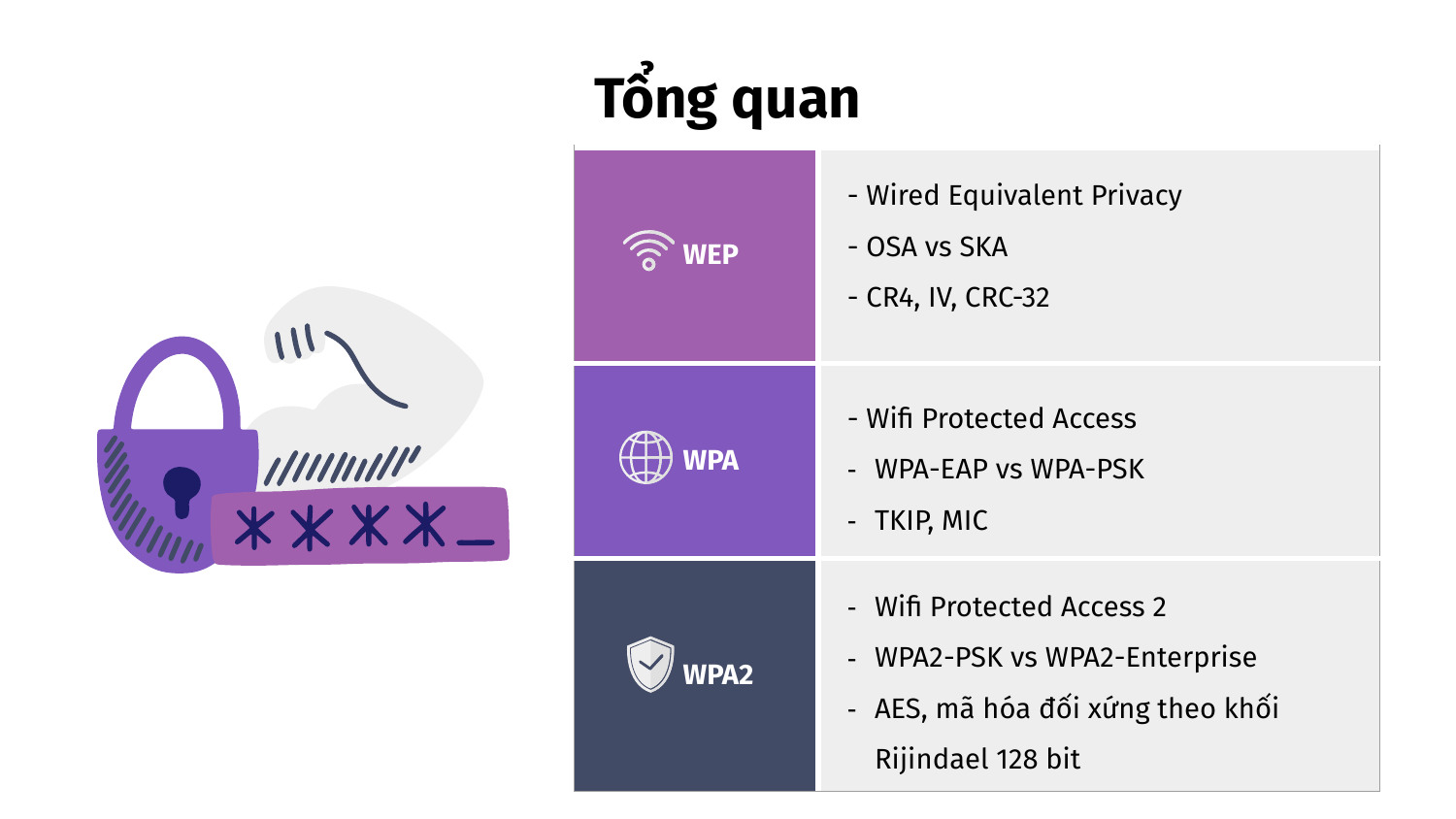

# Tổng quan
| WEP | - Wired Equivalent Privacy - OSA vs SKA - CR4, IV, CRC-32 |
| --- | --- |
| WPA | - Wifi Protected Access WPA-EAP vs WPA-PSK TKIP, MIC |
| WPA2 | Wifi Protected Access 2 WPA2-PSK vs WPA2-Enterprise AES, mã hóa đối xứng theo khối Rijindael 128 bit |